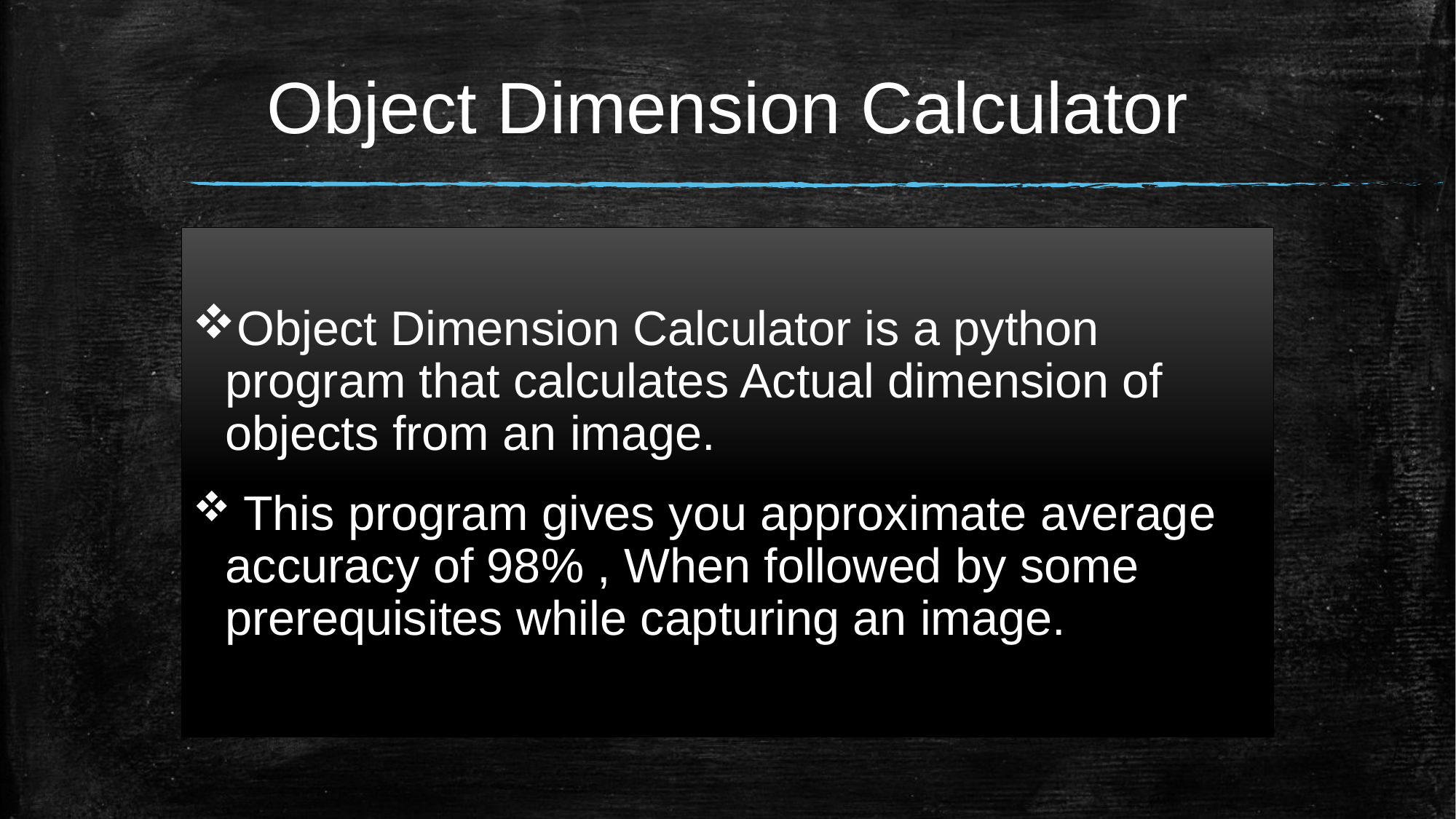

# Object Dimension Calculator

Object Dimension Calculator is a python program that calculates Actual dimension of objects from an image.
 This program gives you approximate average accuracy of 98% , When followed by some prerequisites while capturing an image.